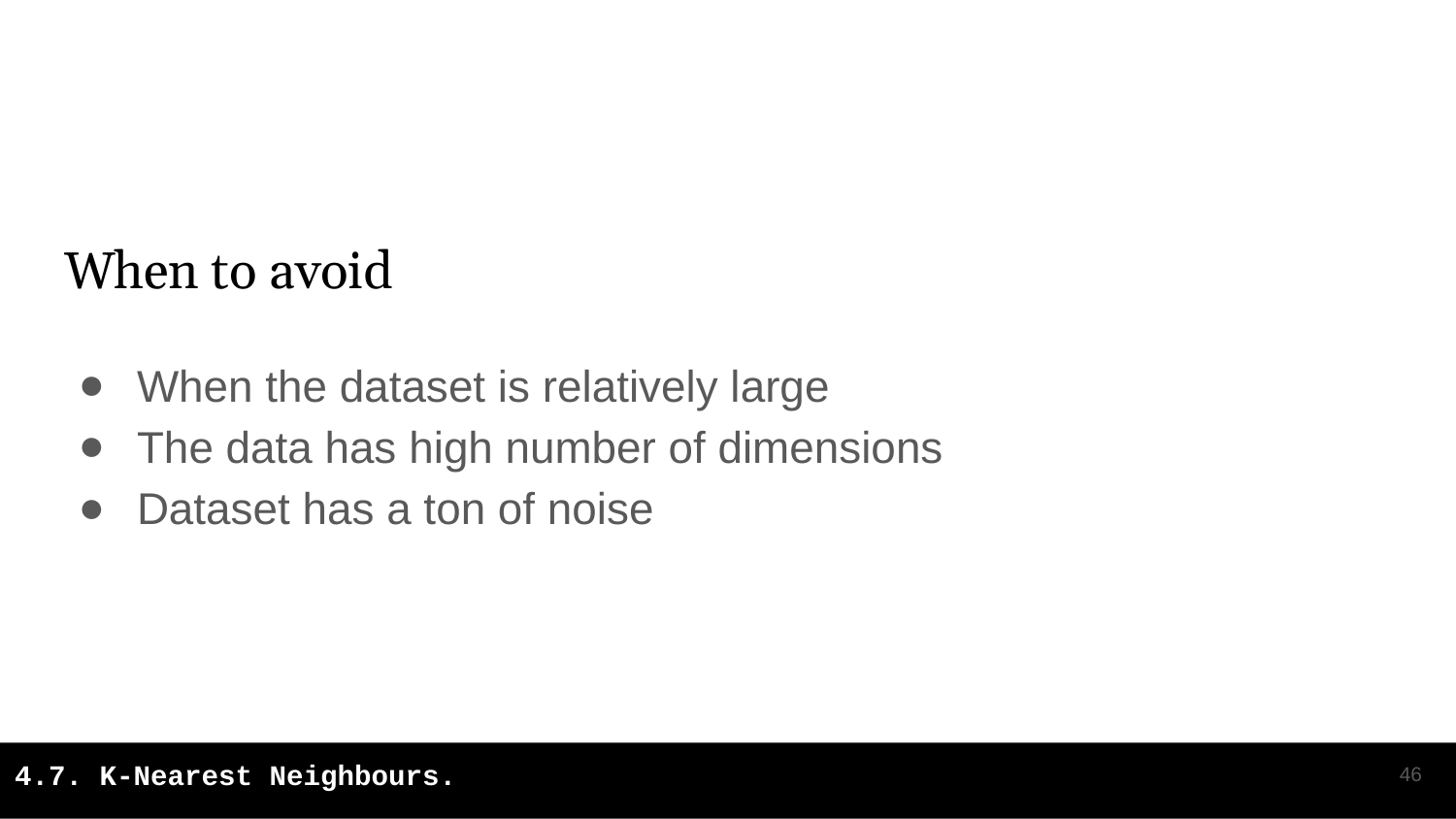

# When to avoid
When the dataset is relatively large
The data has high number of dimensions
Dataset has a ton of noise
46
4.7. K-Nearest Neighbours.